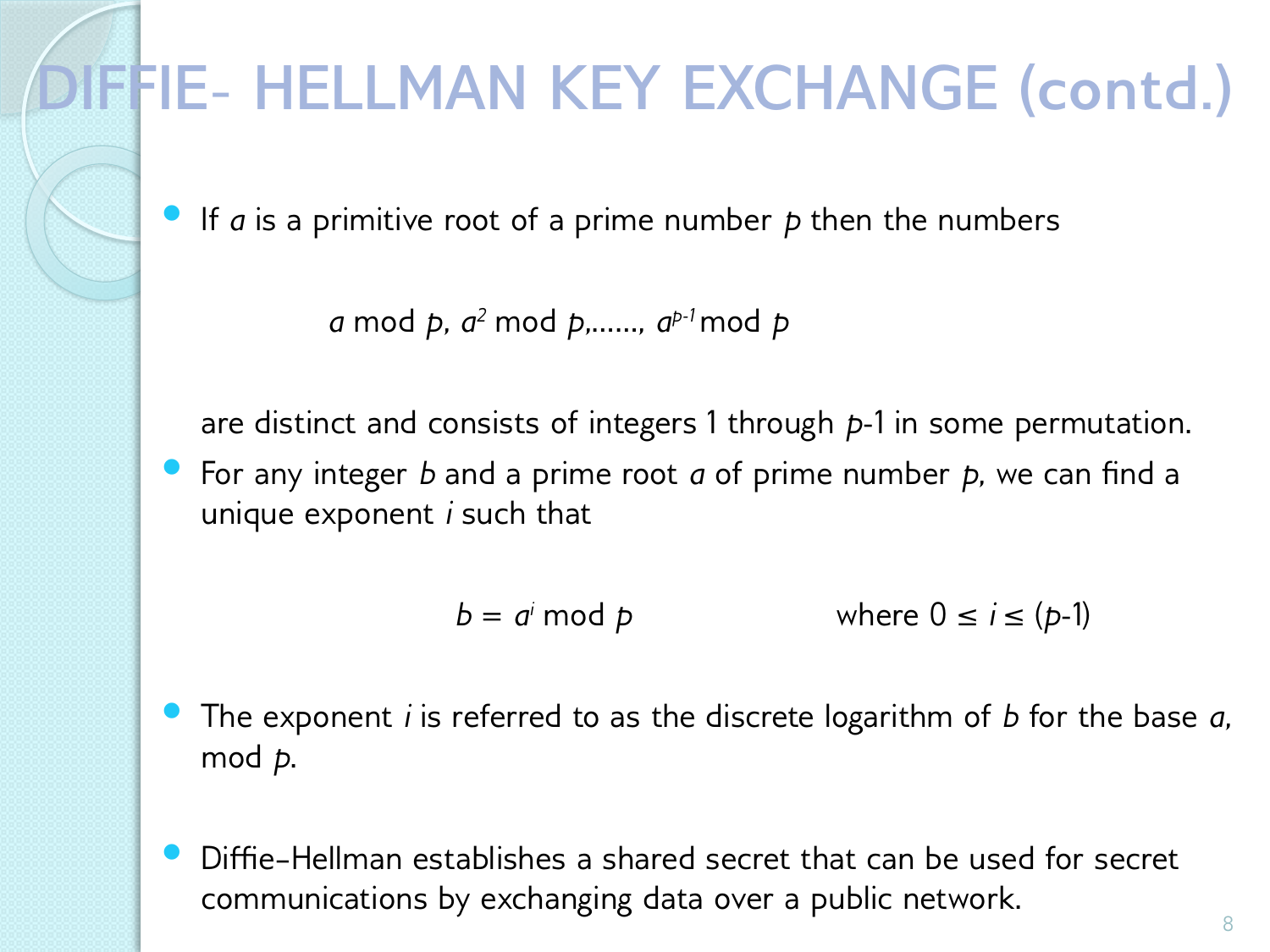

# DIFFIE- HELLMAN KEY EXCHANGE (contd.)
If a is a primitive root of a prime number p then the numbers

		a mod p, a2 mod p,……, ap-1 mod p

	are distinct and consists of integers 1 through p-1 in some permutation.
For any integer b and a prime root a of prime number p, we can find a unique exponent i such that

			b = ai mod p		where 0 ≤ i ≤ (p-1)

The exponent i is referred to as the discrete logarithm of b for the base a, mod p.

Diffie–Hellman establishes a shared secret that can be used for secret communications by exchanging data over a public network.
8